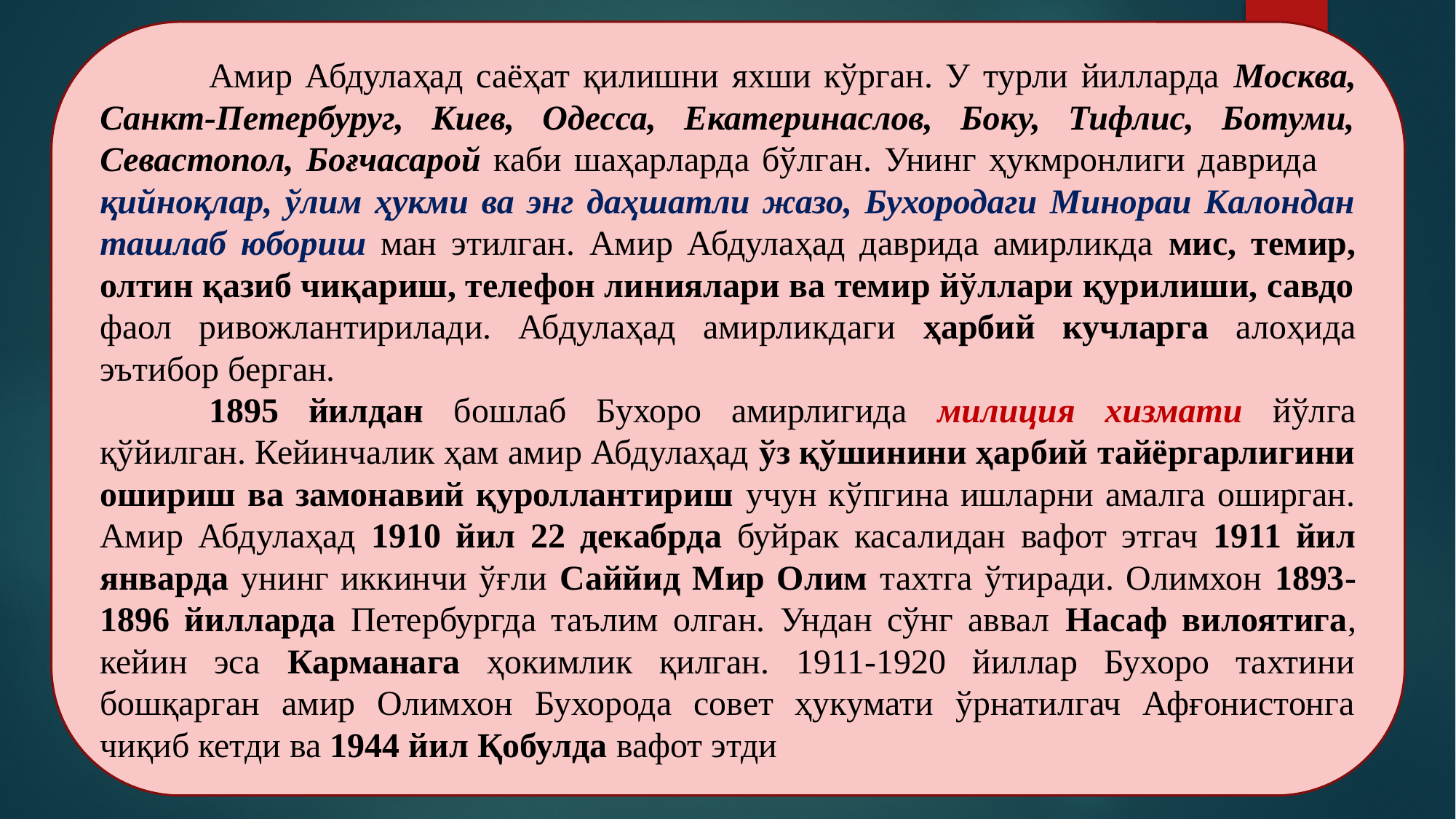

Амир Абдулаҳад саёҳат қилишни яхши кўрган. У турли йилларда Москва, Санкт-Петербуруг, Киев, Одесса, Екатеринаслов, Боку, Тифлис, Ботуми, Севастопол, Боғчасарой каби шаҳарларда бўлган. Унинг ҳукмронлиги даврида    қийноқлар, ўлим ҳукми ва энг даҳшатли жазо, Бухородаги Минораи Калондан ташлаб юбориш ман этилган. Амир Абдулаҳад даврида амирликда мис, темир, олтин қазиб чиқариш, телефон линиялари ва темир йўллари қурилиши, савдо фаол ривожлантирилади. Абдулаҳад амирликдаги ҳарбий кучларга алоҳида эътибор берган.
	1895 йилдан бошлаб Бухоро амирлигида милиция хизмати йўлга қўйилган. Кейинчалик ҳам амир Абдулаҳад ўз қўшинини ҳарбий тайёргарлигини ошириш ва замонавий қуроллантириш учун кўпгина ишларни амалга оширган. Амир Абдулаҳад 1910 йил 22 декабрда буйрак касалидан вафот этгач 1911 йил январда унинг иккинчи ўғли Саййид Мир Олим тахтга ўтиради. Олимхон 1893-1896 йилларда Петербургда таълим олган. Ундан сўнг аввал Насаф вилоятига, кейин эса Карманага ҳокимлик қилган. 1911-1920 йиллар Бухоро тахтини бошқарган амир Олимхон Бухорода совет ҳукумати ўрнатилгач Афғонистонга чиқиб кетди ва 1944 йил Қобулда вафот этди